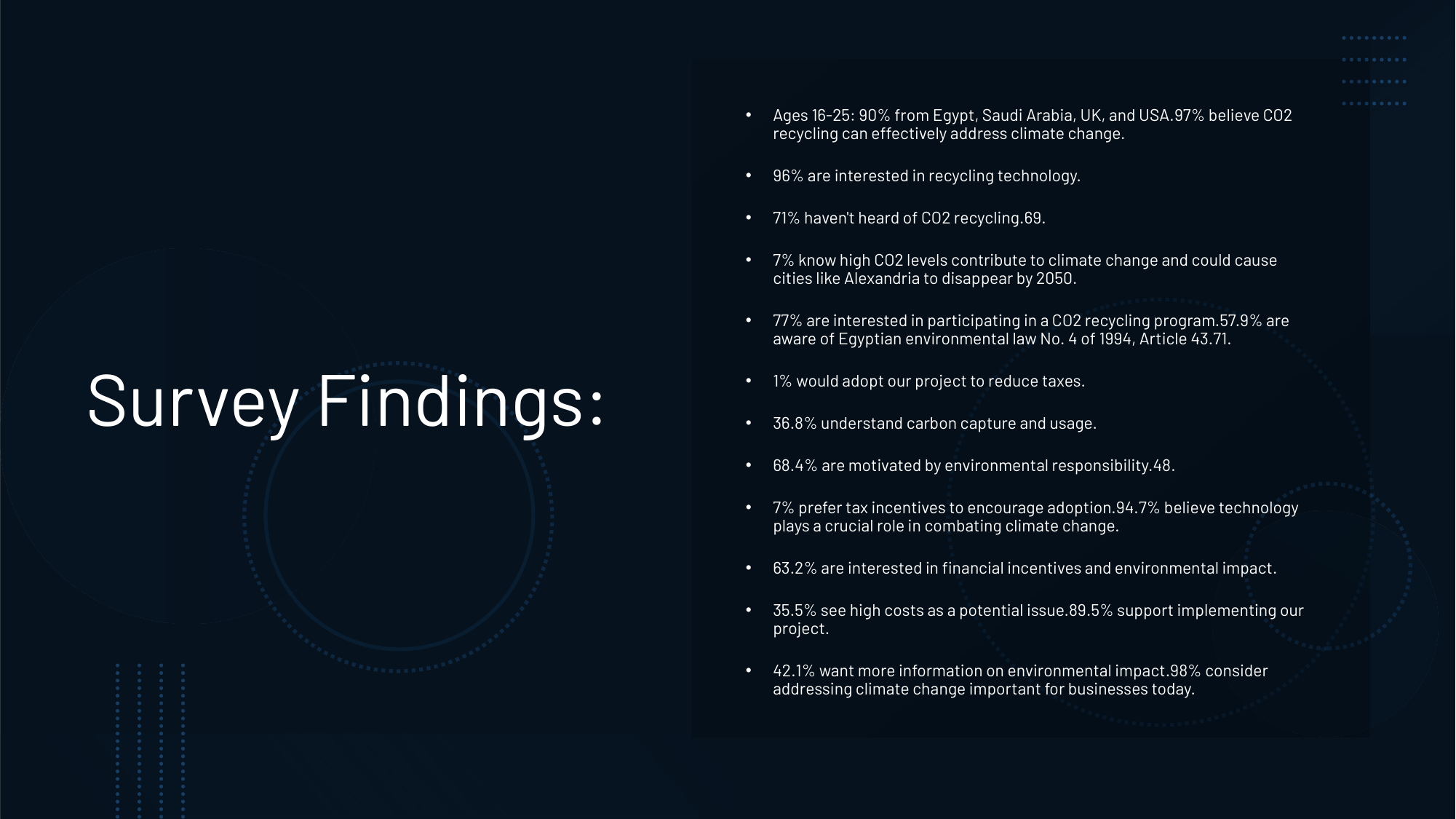

Survey Findings:
Ages 16-25: 90% from Egypt, Saudi Arabia, UK, and USA.97% believe CO2 recycling can effectively address climate change.
96% are interested in recycling technology.
71% haven't heard of CO2 recycling.69.
7% know high CO2 levels contribute to climate change and could cause cities like Alexandria to disappear by 2050.
77% are interested in participating in a CO2 recycling program.57.9% are aware of Egyptian environmental law No. 4 of 1994, Article 43.71.
1% would adopt our project to reduce taxes.
36.8% understand carbon capture and usage.
68.4% are motivated by environmental responsibility.48.
7% prefer tax incentives to encourage adoption.94.7% believe technology plays a crucial role in combating climate change.
63.2% are interested in financial incentives and environmental impact.
35.5% see high costs as a potential issue.89.5% support implementing our project.
42.1% want more information on environmental impact.98% consider addressing climate change important for businesses today.